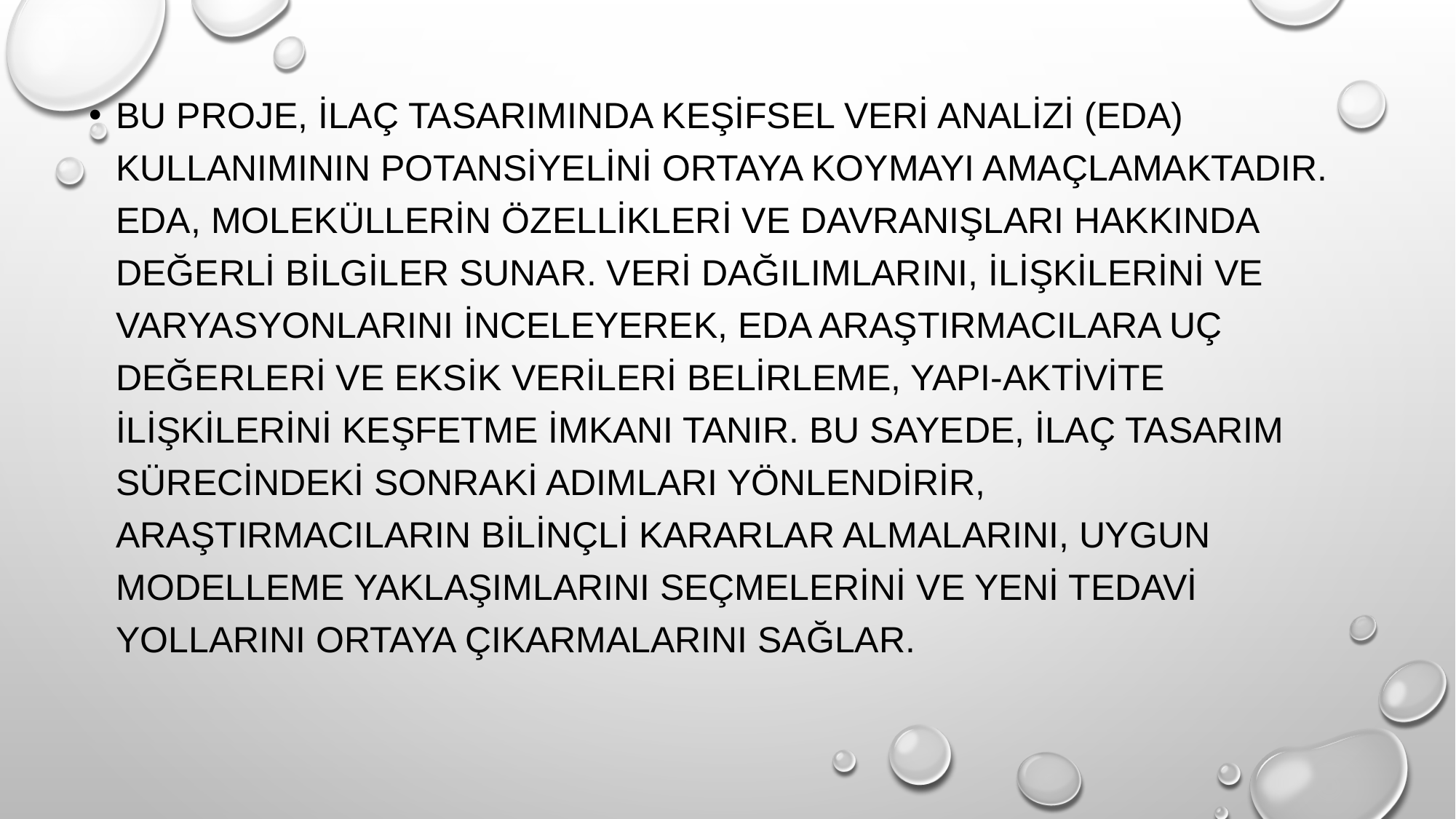

Bu proje, İlaç Tasarımında Keşifsel Veri Analizi (EDA) kullanımının potansiyelini ortaya koymayı amaçlamaktadır. EDA, moleküllerin özellikleri ve davranışları hakkında değerli bilgiler sunar. Veri dağılımlarını, ilişkilerini ve varyasyonlarını inceleyerek, EDA araştırmacılara uç değerleri ve eksik verileri belirleme, yapı-aktivite ilişkilerini keşfetme imkanı tanır. Bu sayede, ilaç tasarım sürecindeki sonraki adımları yönlendirir, araştırmacıların bilinçli kararlar almalarını, uygun modelleme yaklaşımlarını seçmelerini ve yeni tedavi yollarını ortaya çıkarmalarını sağlar.